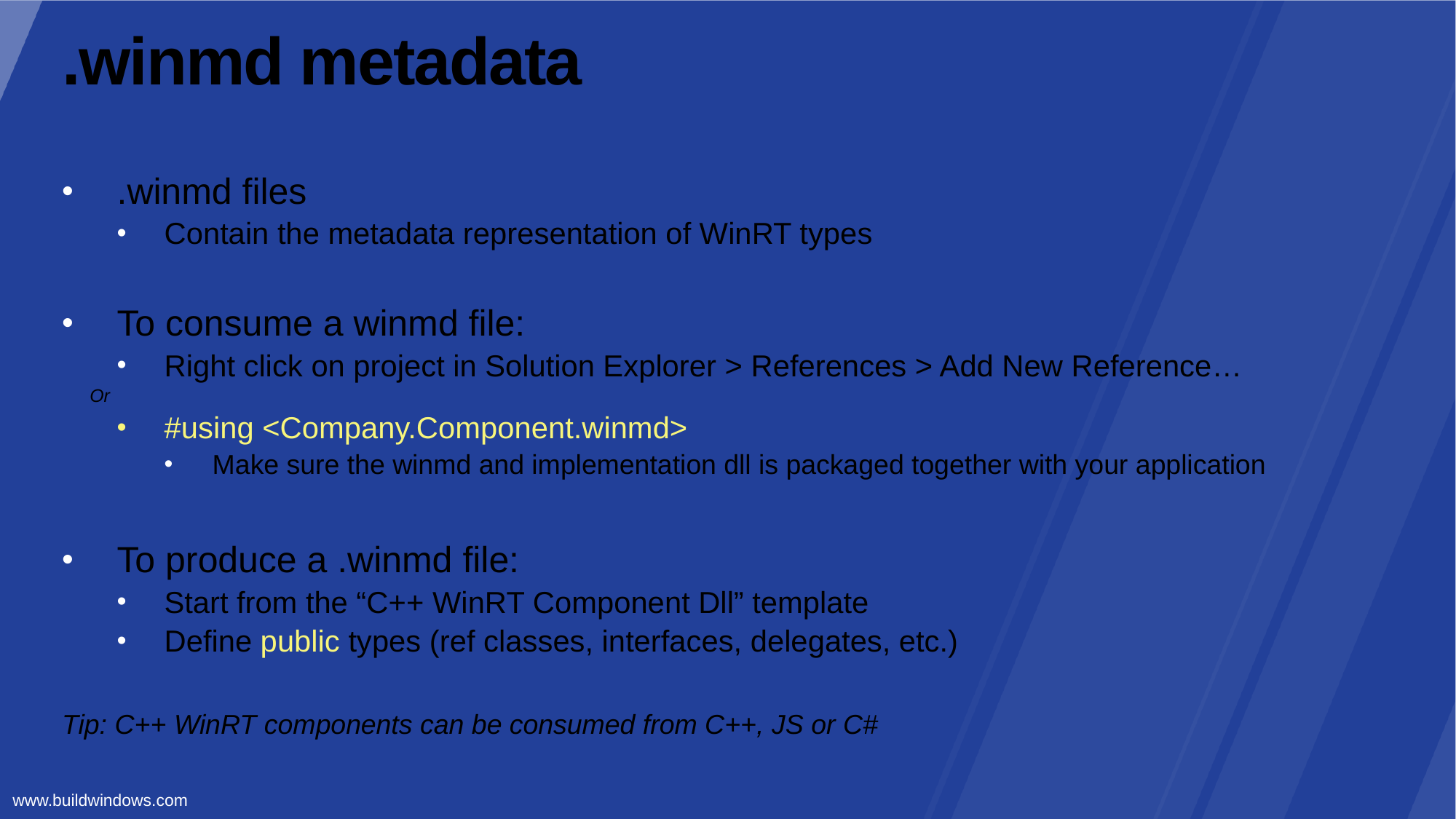

# .winmd metadata
.winmd files
Contain the metadata representation of WinRT types

To consume a winmd file:
Right click on project in Solution Explorer > References > Add New Reference…
Or
#using <Company.Component.winmd>
Make sure the winmd and implementation dll is packaged together with your application

To produce a .winmd file:
Start from the “C++ WinRT Component Dll” template
Define public types (ref classes, interfaces, delegates, etc.)

Tip: C++ WinRT components can be consumed from C++, JS or C#